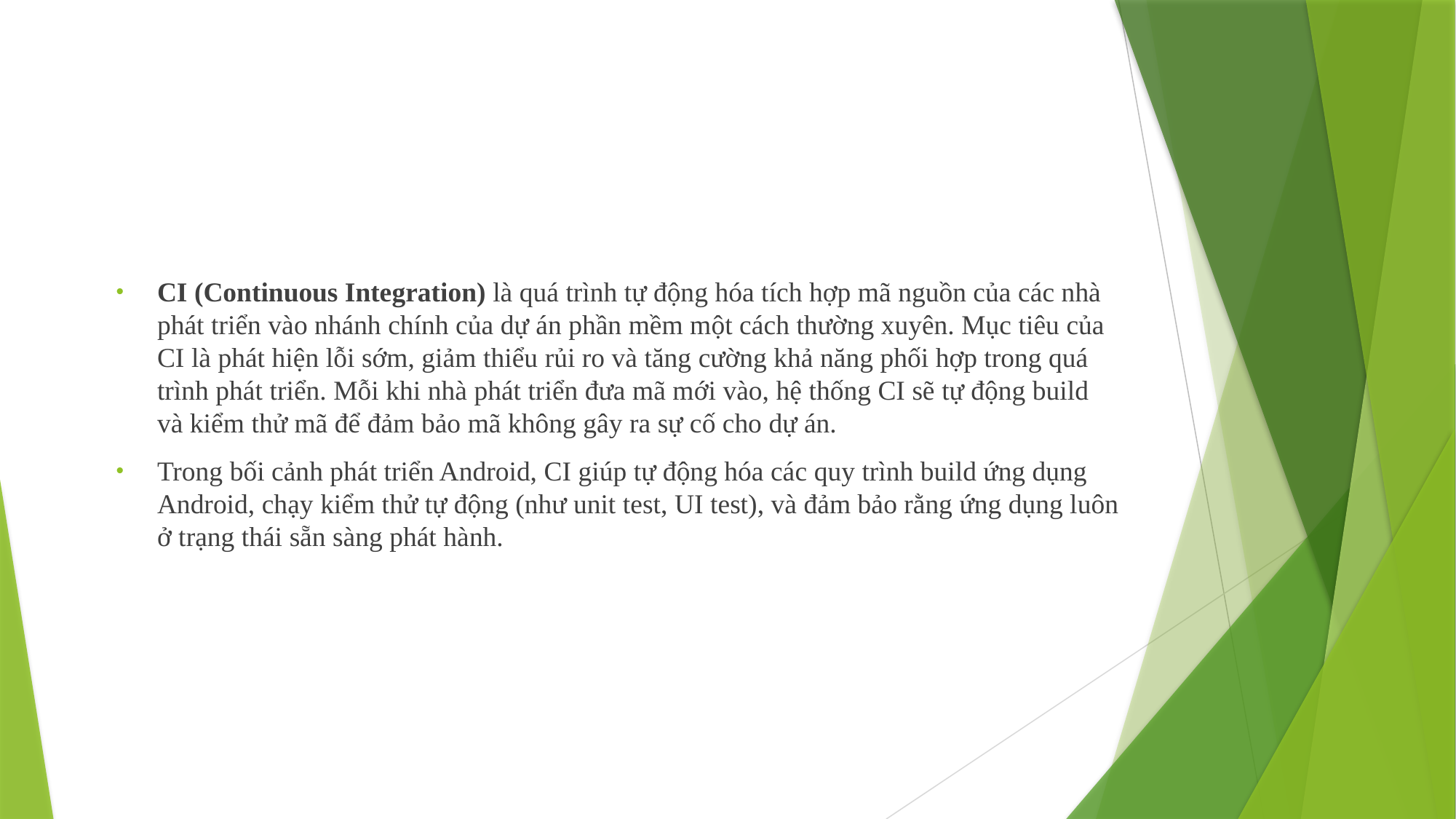

CI (Continuous Integration) là quá trình tự động hóa tích hợp mã nguồn của các nhà phát triển vào nhánh chính của dự án phần mềm một cách thường xuyên. Mục tiêu của CI là phát hiện lỗi sớm, giảm thiểu rủi ro và tăng cường khả năng phối hợp trong quá trình phát triển. Mỗi khi nhà phát triển đưa mã mới vào, hệ thống CI sẽ tự động build và kiểm thử mã để đảm bảo mã không gây ra sự cố cho dự án.
Trong bối cảnh phát triển Android, CI giúp tự động hóa các quy trình build ứng dụng Android, chạy kiểm thử tự động (như unit test, UI test), và đảm bảo rằng ứng dụng luôn ở trạng thái sẵn sàng phát hành.